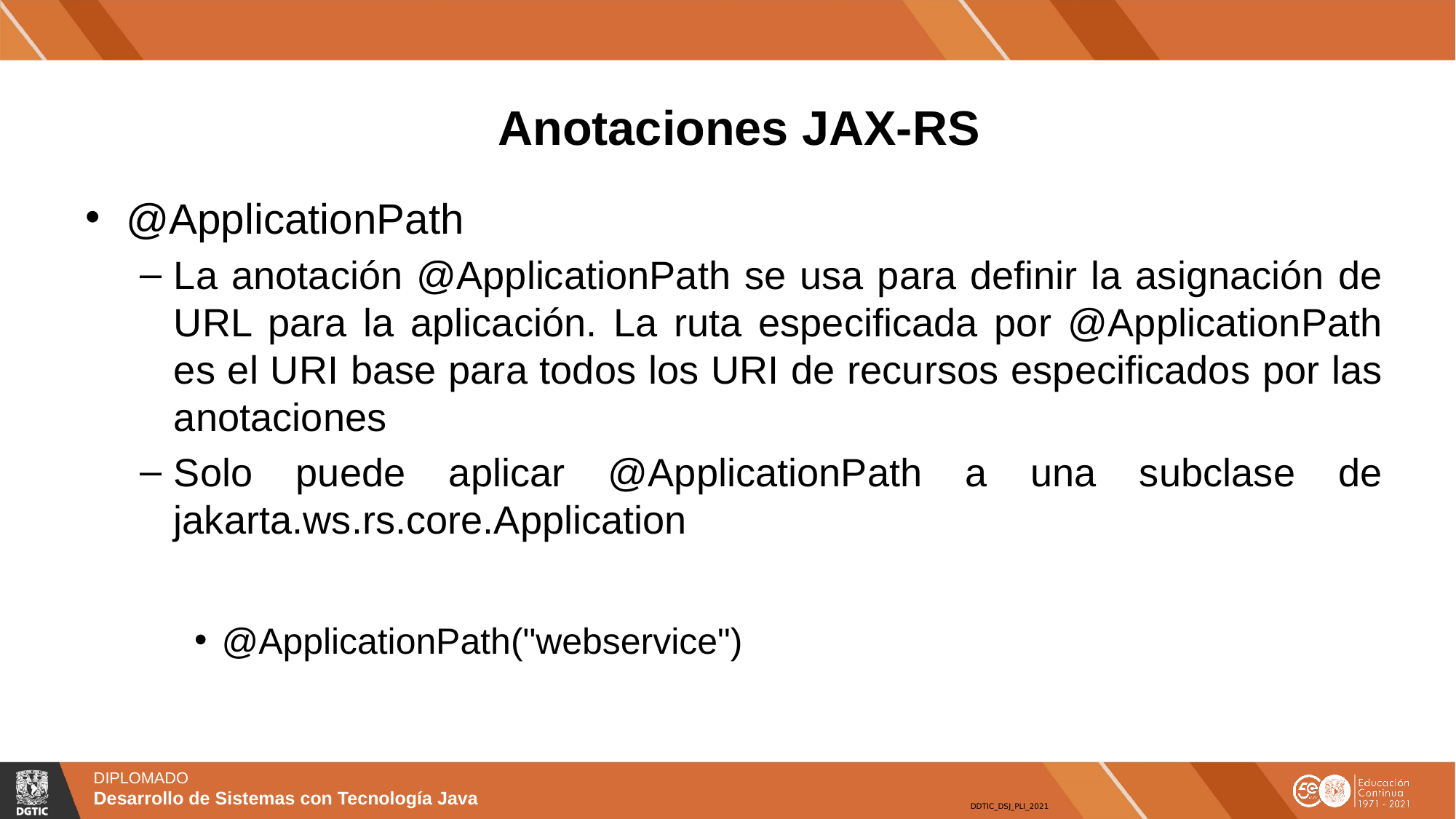

# Anotaciones JAX-RS
@ApplicationPath
La anotación @ApplicationPath se usa para definir la asignación de URL para la aplicación. La ruta especificada por @ApplicationPath es el URI base para todos los URI de recursos especificados por las anotaciones
Solo puede aplicar @ApplicationPath a una subclase de jakarta.ws.rs.core.Application

@ApplicationPath("webservice")